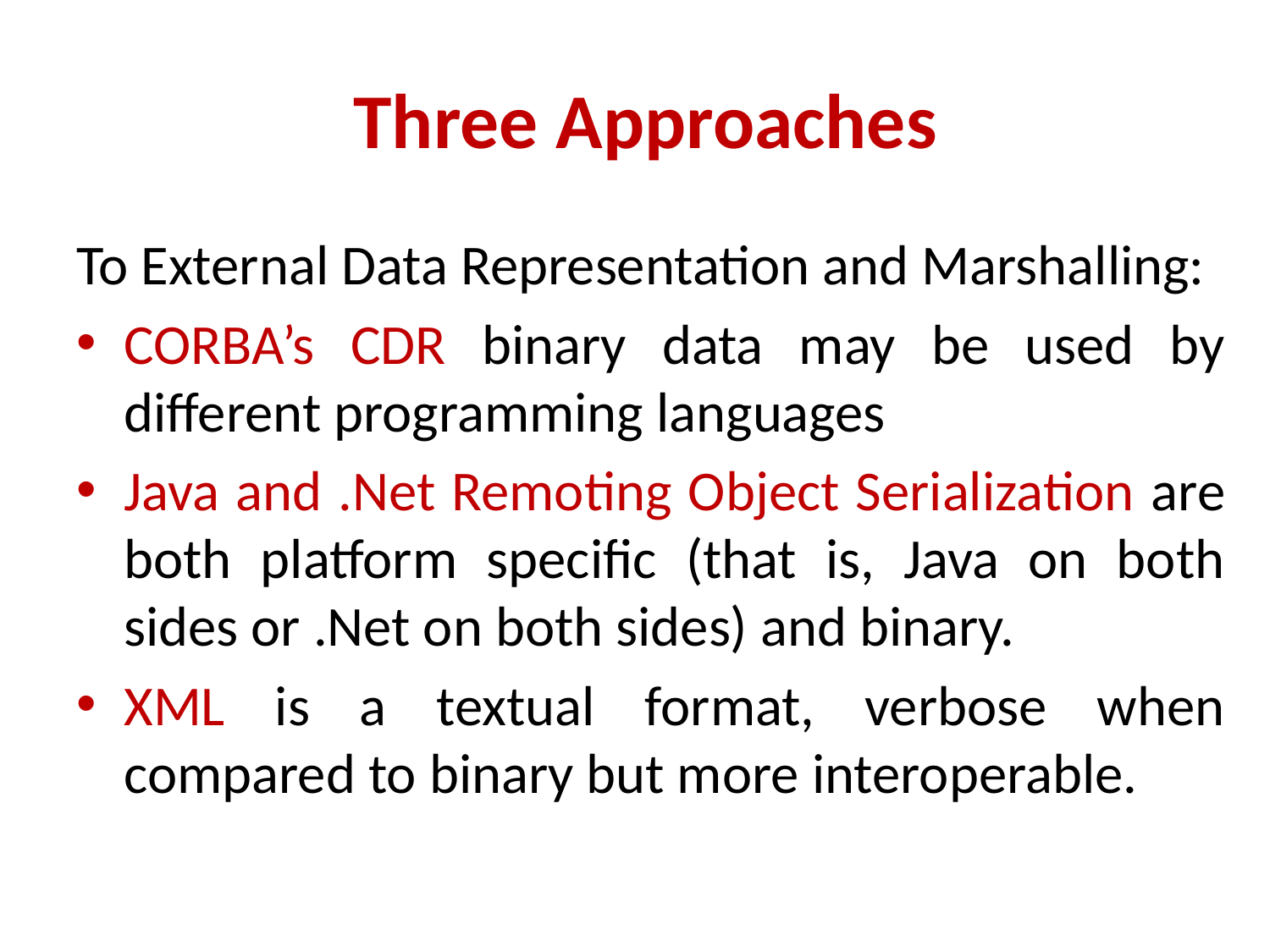

# Three Approaches
To External Data Representation and Marshalling:
CORBA’s CDR binary data may be used by different programming languages
Java and .Net Remoting Object Serialization are both platform specific (that is, Java on both sides or .Net on both sides) and binary.
XML is a textual format, verbose when compared to binary but more interoperable.